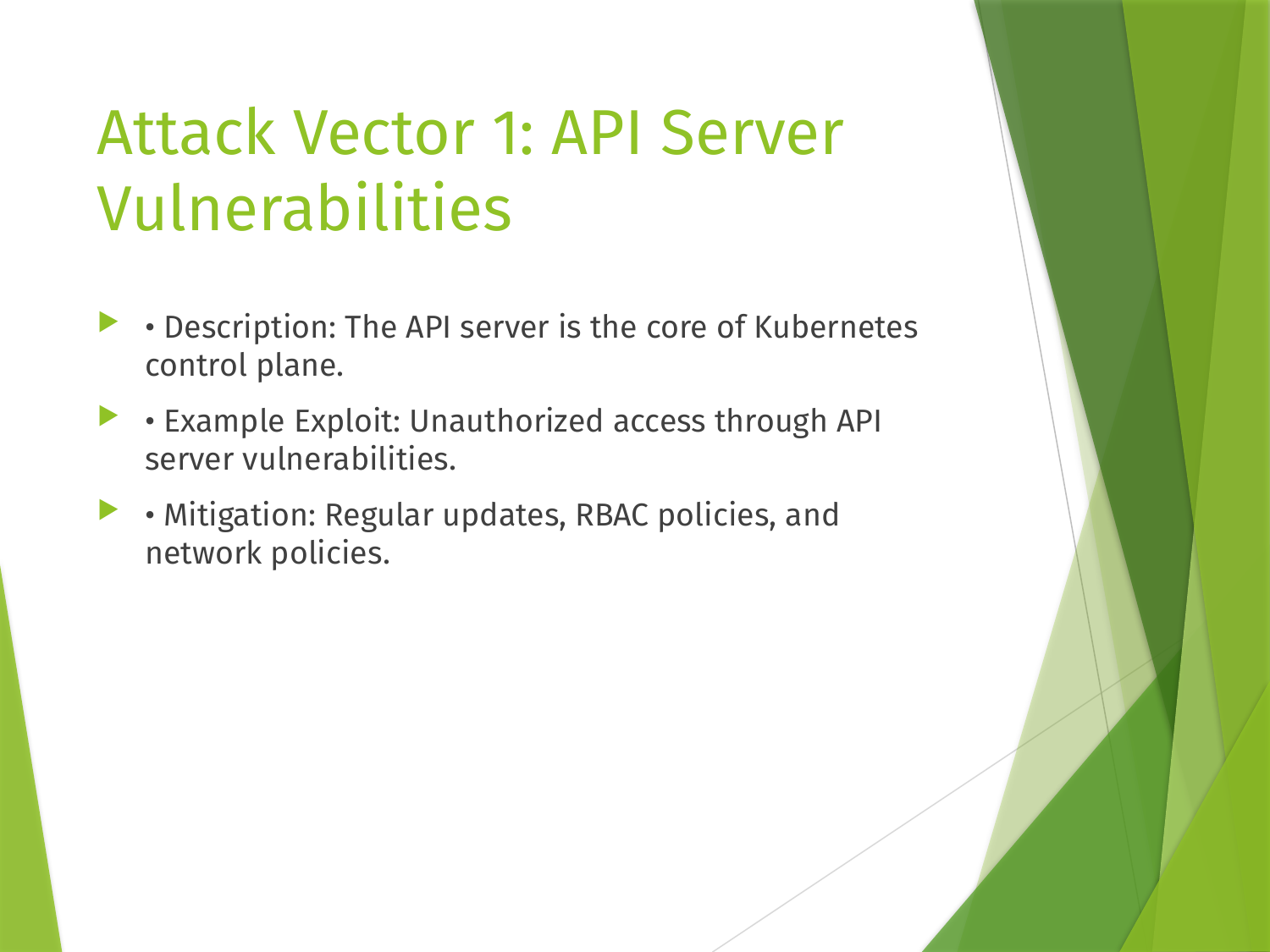

# Attack Vector 1: API Server Vulnerabilities
• Description: The API server is the core of Kubernetes control plane.
• Example Exploit: Unauthorized access through API server vulnerabilities.
• Mitigation: Regular updates, RBAC policies, and network policies.